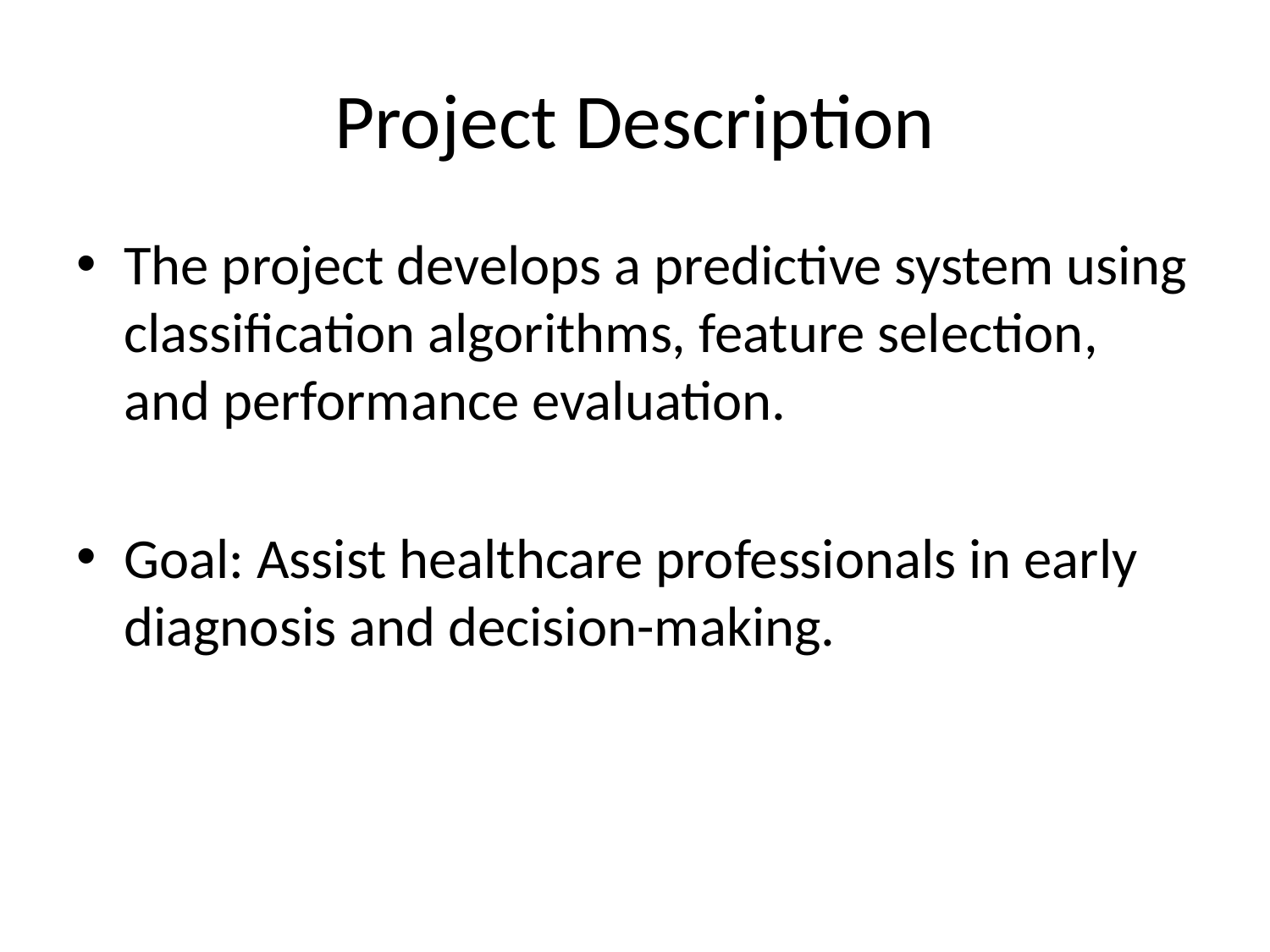

# Project Description
The project develops a predictive system using classification algorithms, feature selection, and performance evaluation.

Goal: Assist healthcare professionals in early diagnosis and decision-making.